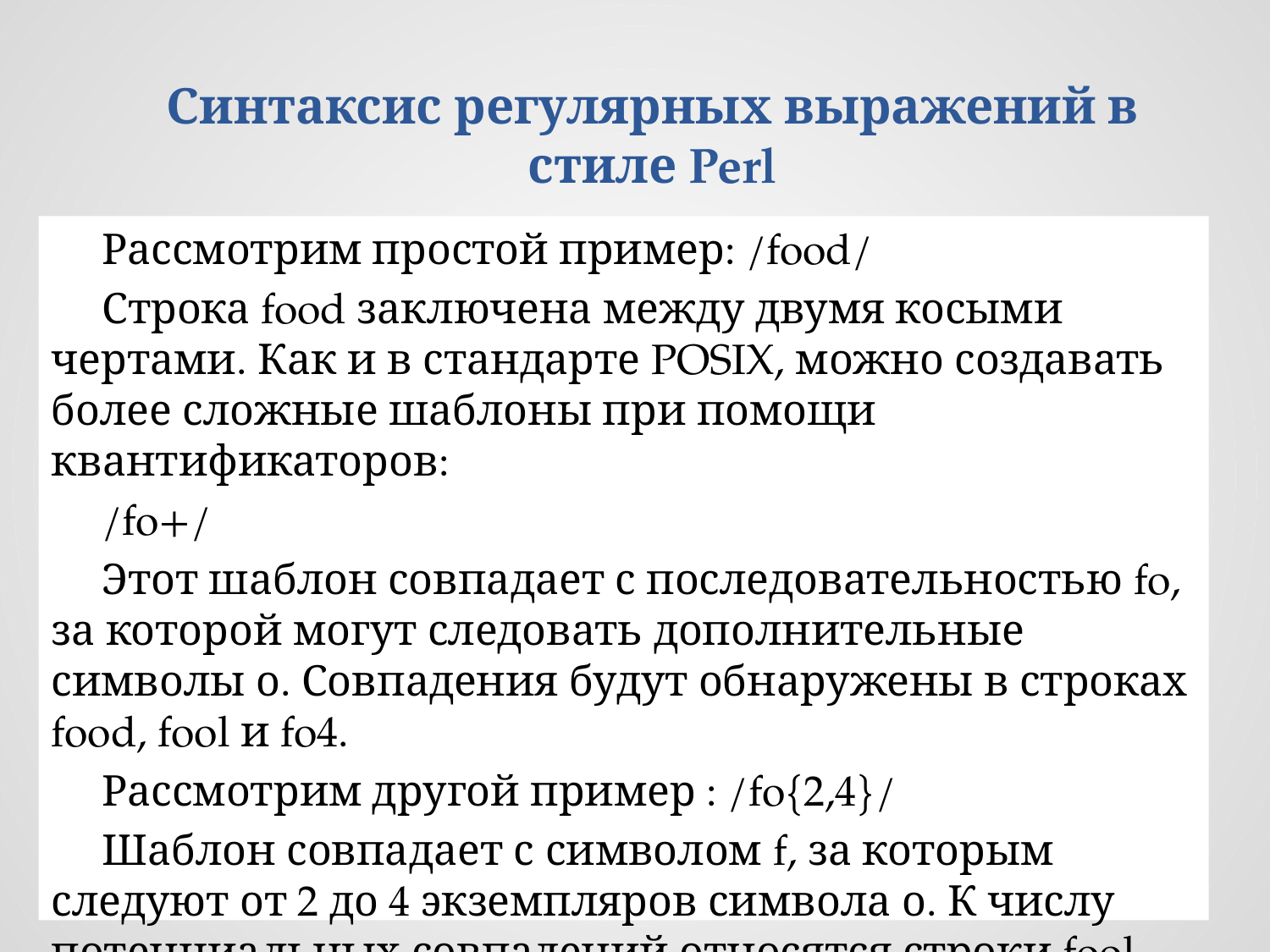

Синтаксис регулярных выражений в стиле Perl
Рассмотрим простой пример: /food/
Строка food заключена между двумя косыми чертами. Как и в стандарте POSIX, можно создавать более сложные шаблоны при помощи квантификаторов:
/fo+/
Этот шаблон совпадает с последовательностью fo, за которой могут следовать дополнительные символы о. Совпадения будут обнаружены в строках food, fool и fo4.
Рассмотрим другой пример : /fo{2,4}/
Шаблон совпадает с символом f, за которым следуют от 2 до 4 экземпляров символа о. К числу потенциальных совпадений относятся строки fool , fooool и foosball .